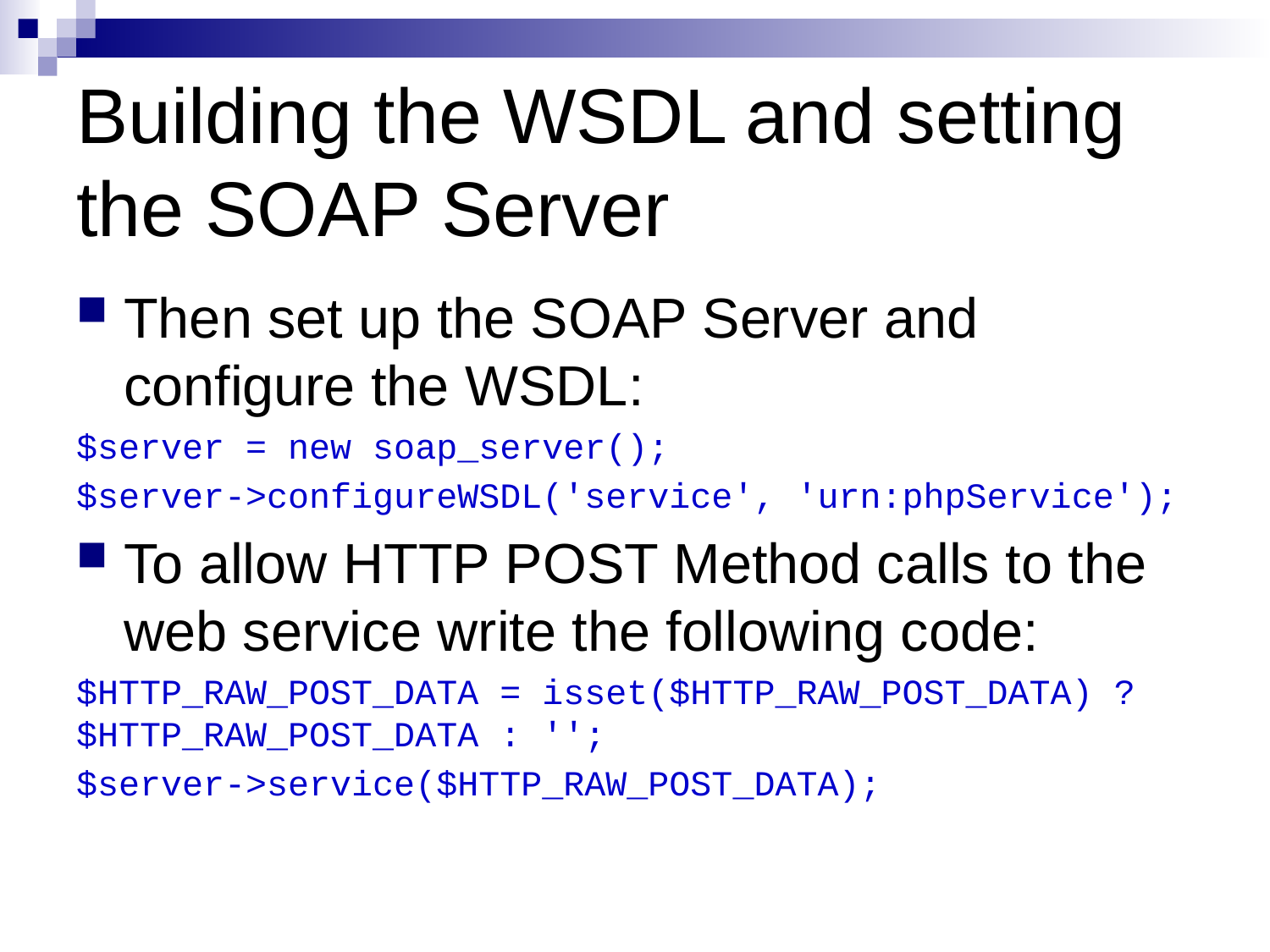

# Building the WSDL and setting the SOAP Server
Then set up the SOAP Server and configure the WSDL:
$server = new soap_server();
$server->configureWSDL('service', 'urn:phpService');
To allow HTTP POST Method calls to the web service write the following code:
$HTTP_RAW_POST_DATA = isset($HTTP_RAW_POST_DATA) ? $HTTP_RAW_POST_DATA : '';
$server->service($HTTP_RAW_POST_DATA);